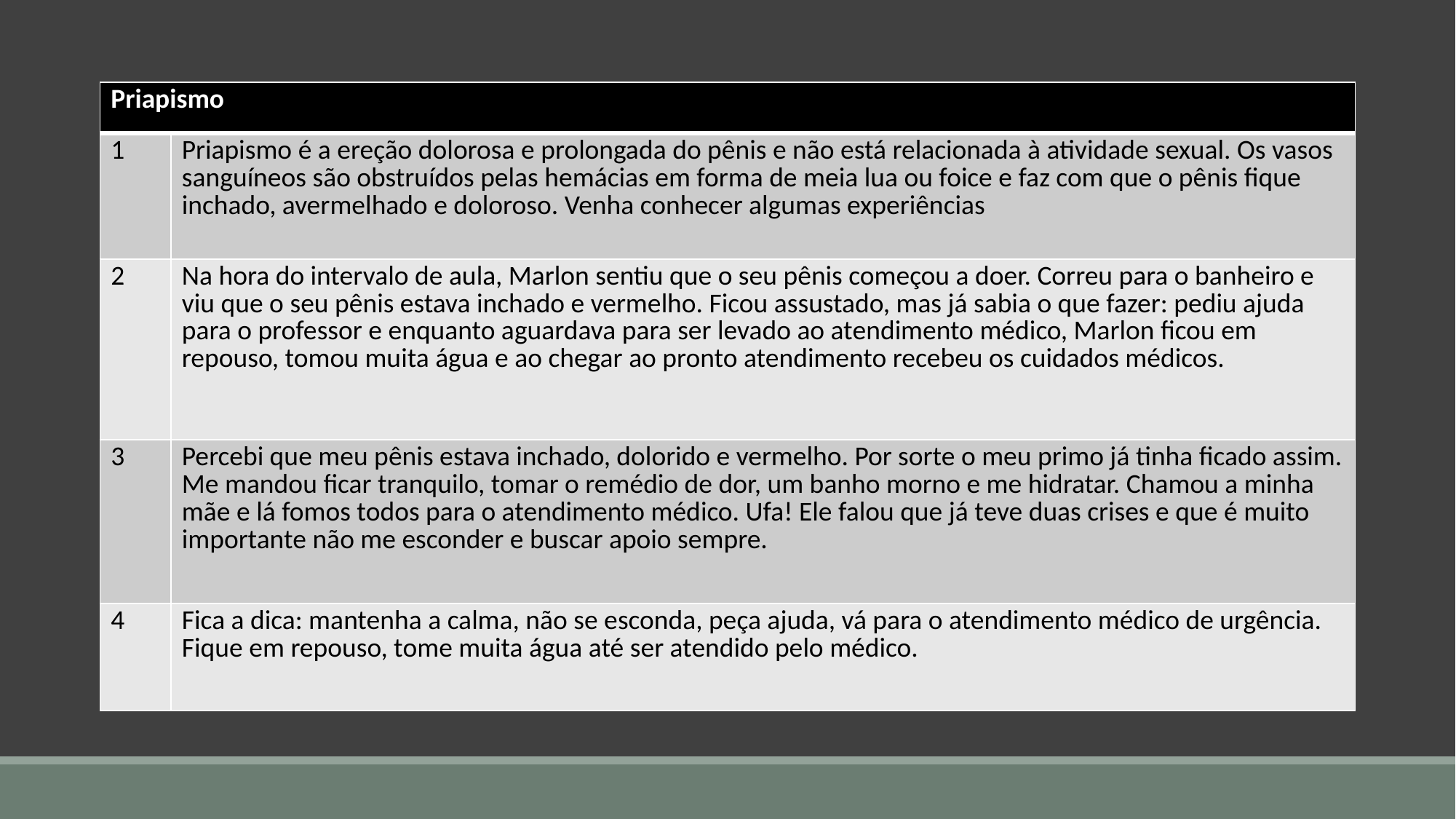

| Priapismo |  |
| --- | --- |
| 1 | Priapismo é a ereção dolorosa e prolongada do pênis e não está relacionada à atividade sexual. Os vasos sanguíneos são obstruídos pelas hemácias em forma de meia lua ou foice e faz com que o pênis fique inchado, avermelhado e doloroso. Venha conhecer algumas experiências |
| 2 | Na hora do intervalo de aula, Marlon sentiu que o seu pênis começou a doer. Correu para o banheiro e viu que o seu pênis estava inchado e vermelho. Ficou assustado, mas já sabia o que fazer: pediu ajuda para o professor e enquanto aguardava para ser levado ao atendimento médico, Marlon ficou em repouso, tomou muita água e ao chegar ao pronto atendimento recebeu os cuidados médicos. |
| 3 | Percebi que meu pênis estava inchado, dolorido e vermelho. Por sorte o meu primo já tinha ficado assim. Me mandou ficar tranquilo, tomar o remédio de dor, um banho morno e me hidratar. Chamou a minha mãe e lá fomos todos para o atendimento médico. Ufa! Ele falou que já teve duas crises e que é muito importante não me esconder e buscar apoio sempre. |
| 4 | Fica a dica: mantenha a calma, não se esconda, peça ajuda, vá para o atendimento médico de urgência. Fique em repouso, tome muita água até ser atendido pelo médico. |